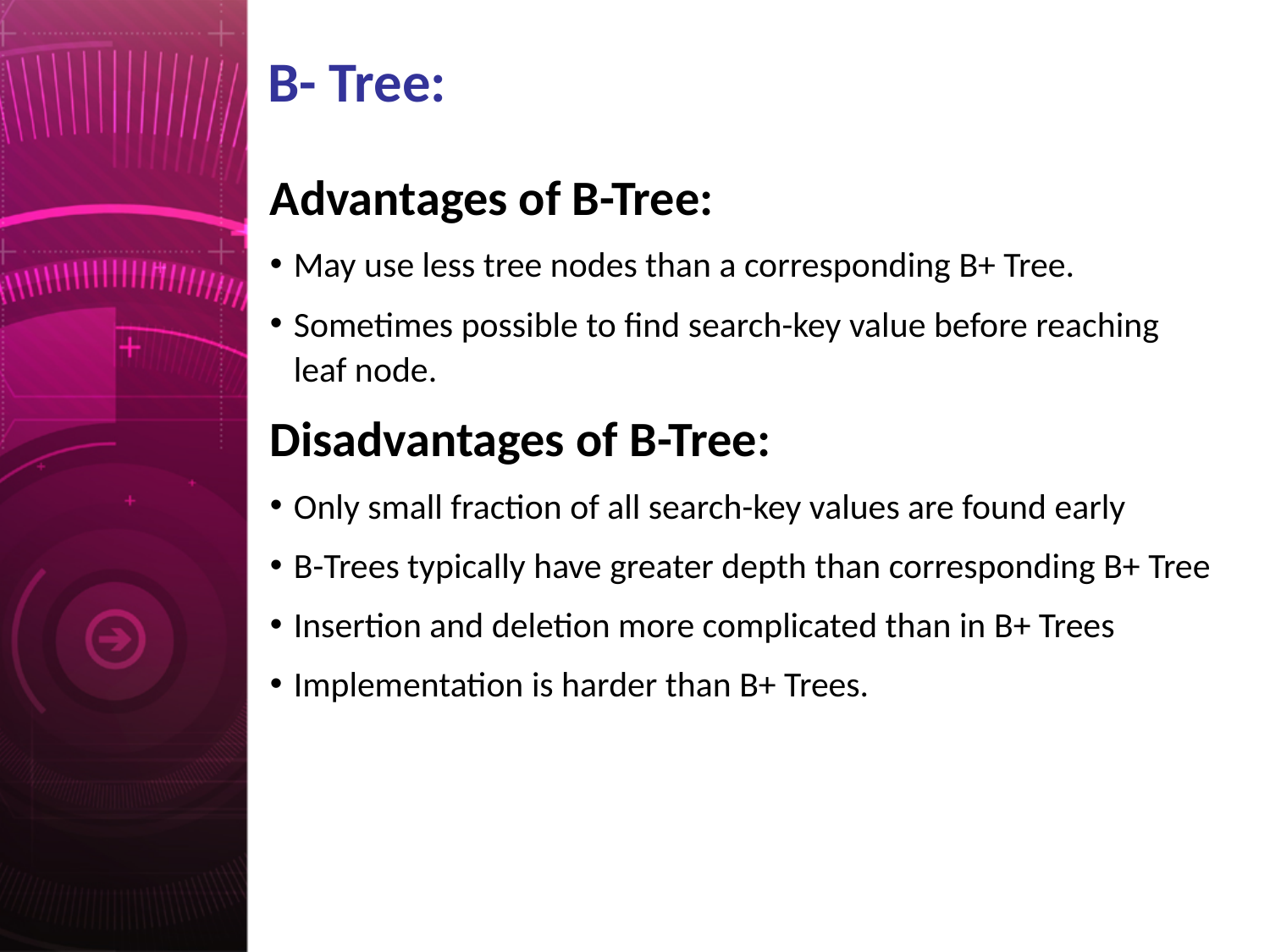

# B- Tree:
Advantages of B-Tree:
May use less tree nodes than a corresponding B+ Tree.
Sometimes possible to find search-key value before reaching leaf node.
Disadvantages of B-Tree:
Only small fraction of all search-key values are found early
B-Trees typically have greater depth than corresponding B+ Tree
Insertion and deletion more complicated than in B+ Trees
Implementation is harder than B+ Trees.